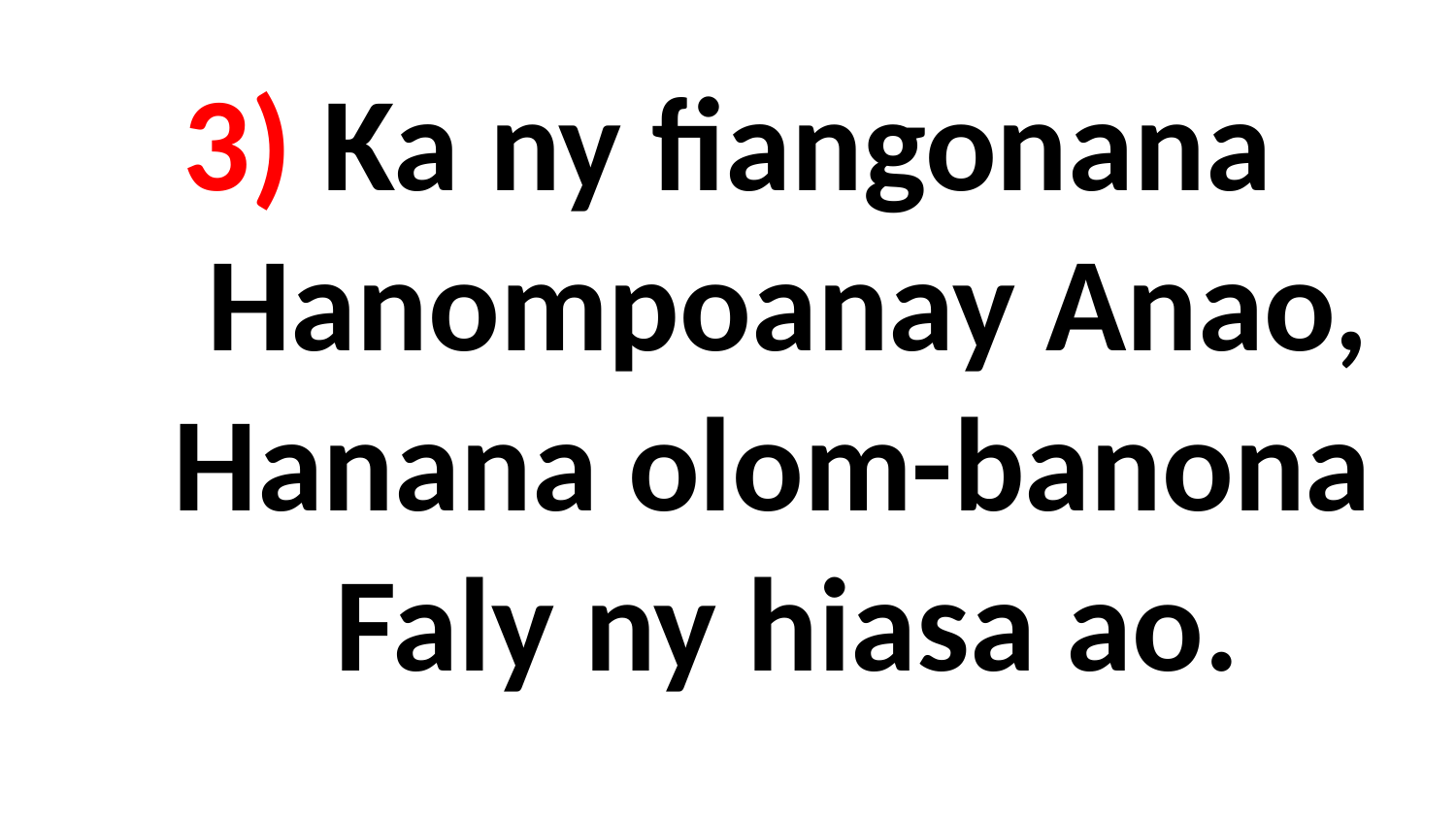

# 3) Ka ny fiangonana Hanompoanay Anao, Hanana olom-banona Faly ny hiasa ao.